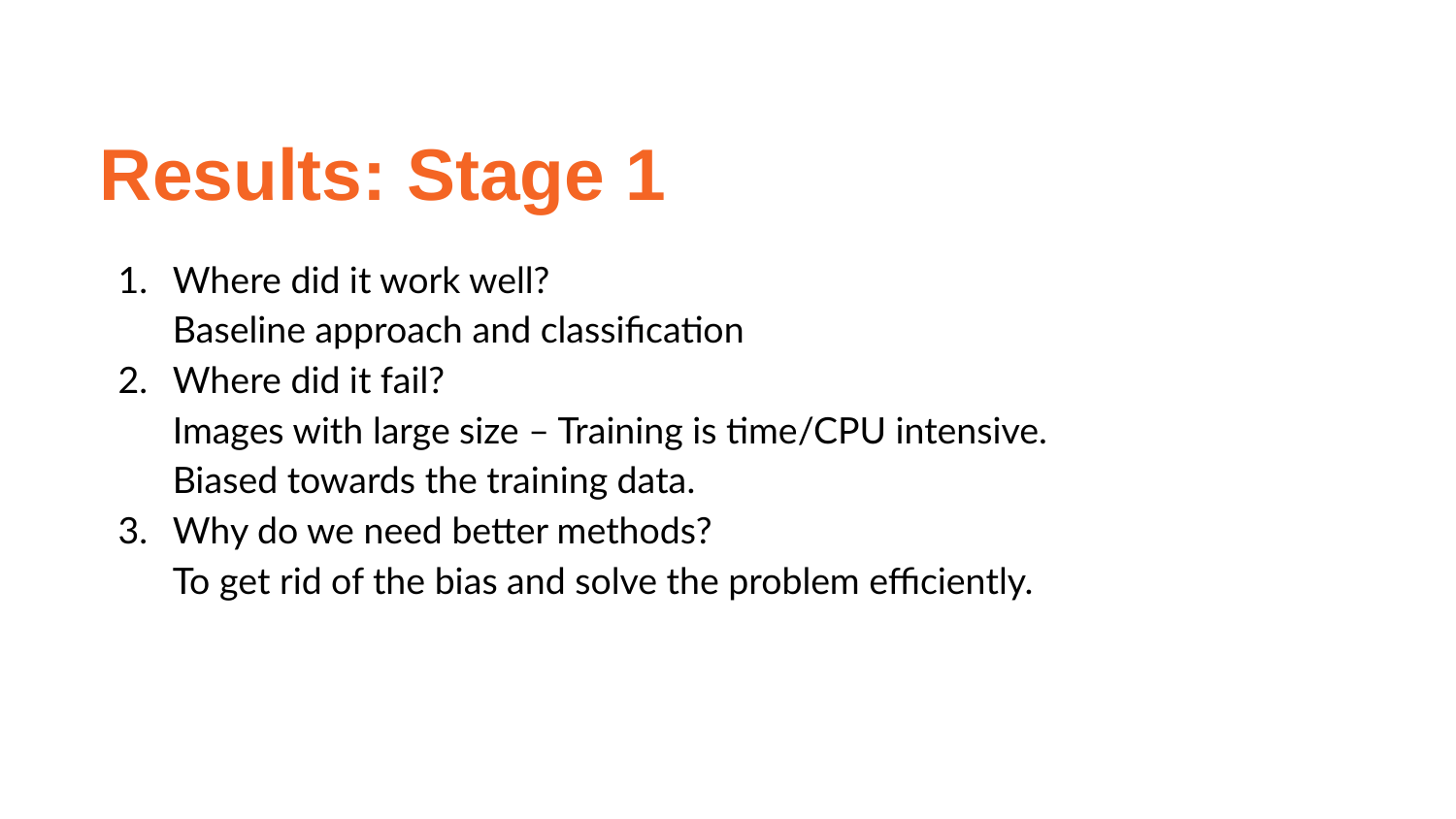

Results: Stage 1
# Where did it work well? Baseline approach and classification
Where did it fail?
Images with large size – Training is time/CPU intensive.
Biased towards the training data.
Why do we need better methods?
To get rid of the bias and solve the problem efficiently.